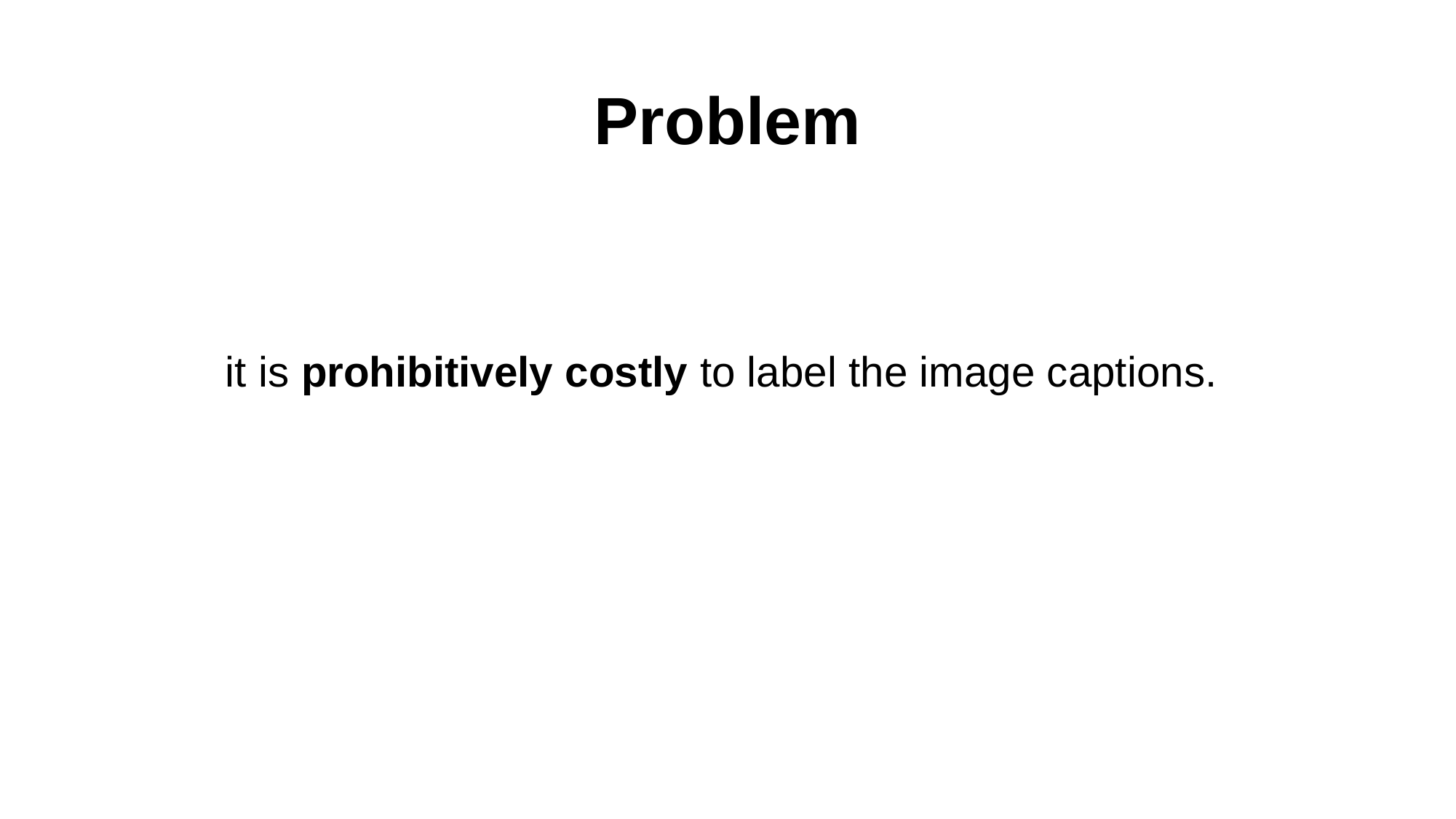

# Problem

it is prohibitively costly to label the image captions.